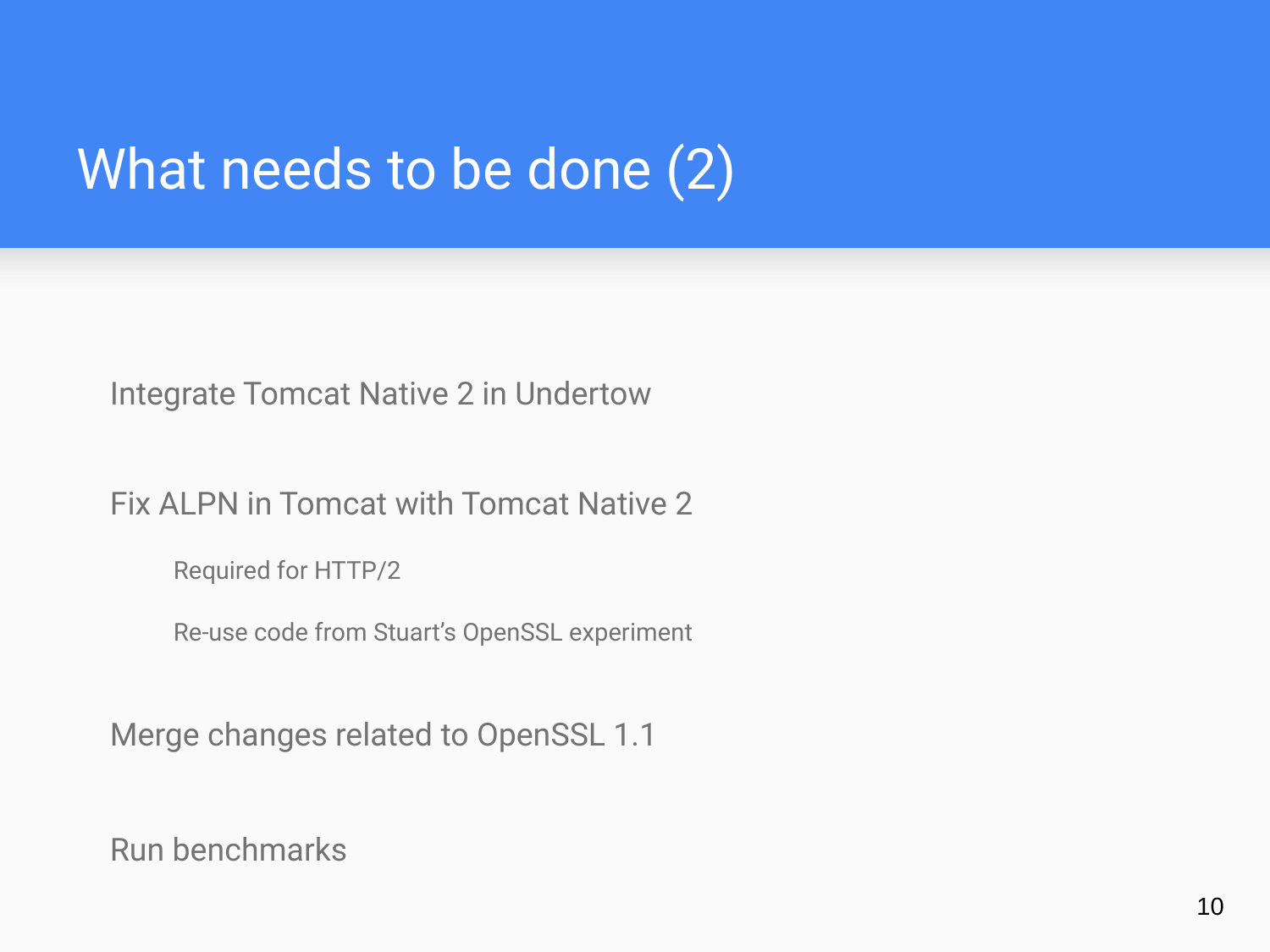

# What needs to be done (2)
Integrate Tomcat Native 2 in Undertow
Fix ALPN in Tomcat with Tomcat Native 2
Required for HTTP/2
Re-use code from Stuart’s OpenSSL experiment
Merge changes related to OpenSSL 1.1
Run benchmarks
10